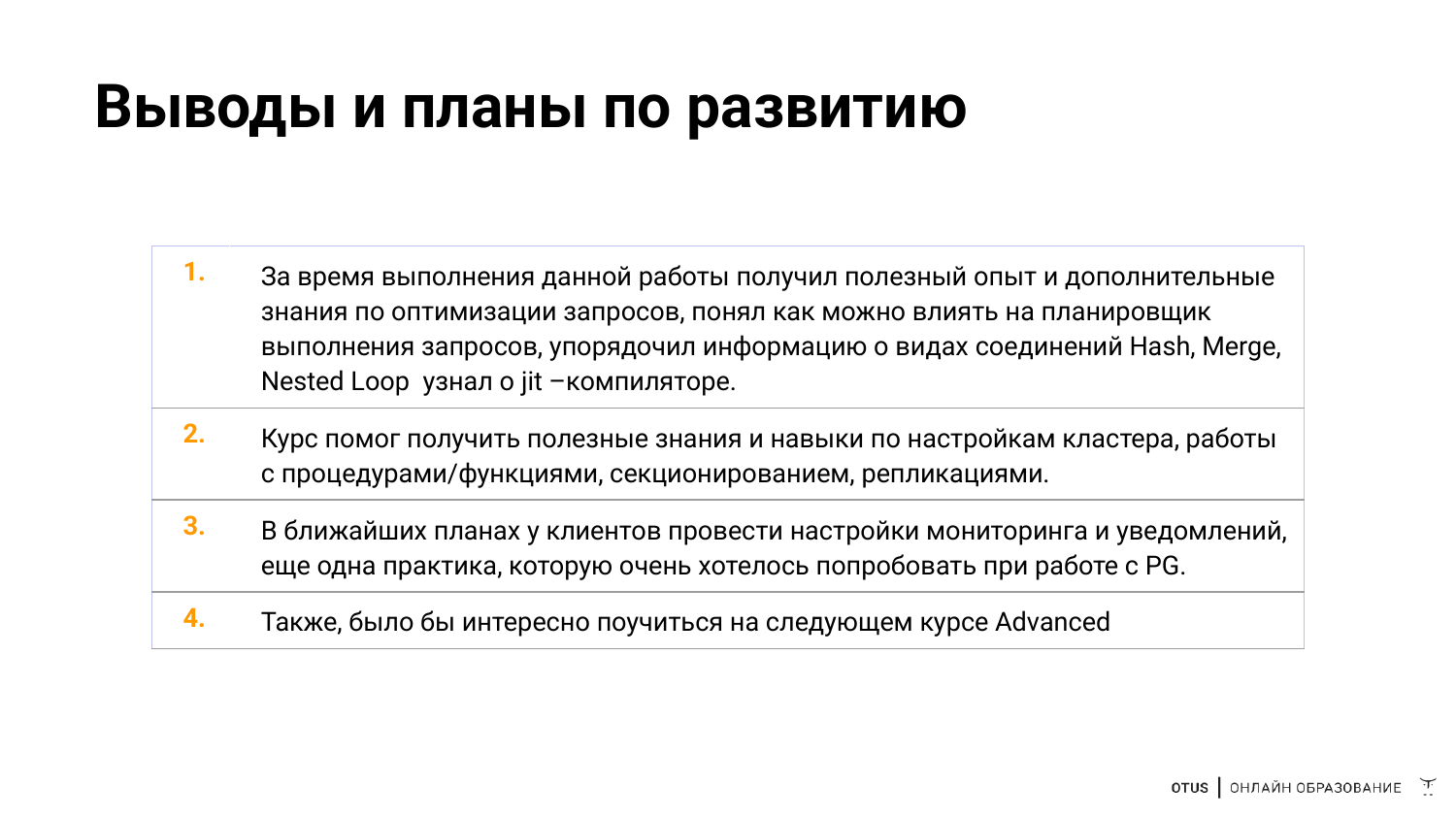

# Выводы и планы по развитию

| 1. | За время выполнения данной работы получил полезный опыт и дополнительные знания по оптимизации запросов, понял как можно влиять на планировщик выполнения запросов, упорядочил информацию о видах соединений Hash, Merge, Nested Loop узнал о jit –компиляторе. |
| --- | --- |
| 2. | Курс помог получить полезные знания и навыки по настройкам кластера, работы с процедурами/функциями, секционированием, репликациями. |
| 3. | В ближайших планах у клиентов провести настройки мониторинга и уведомлений, еще одна практика, которую очень хотелось попробовать при работе с PG. |
| 4. | Также, было бы интересно поучиться на следующем курсе Advanced |